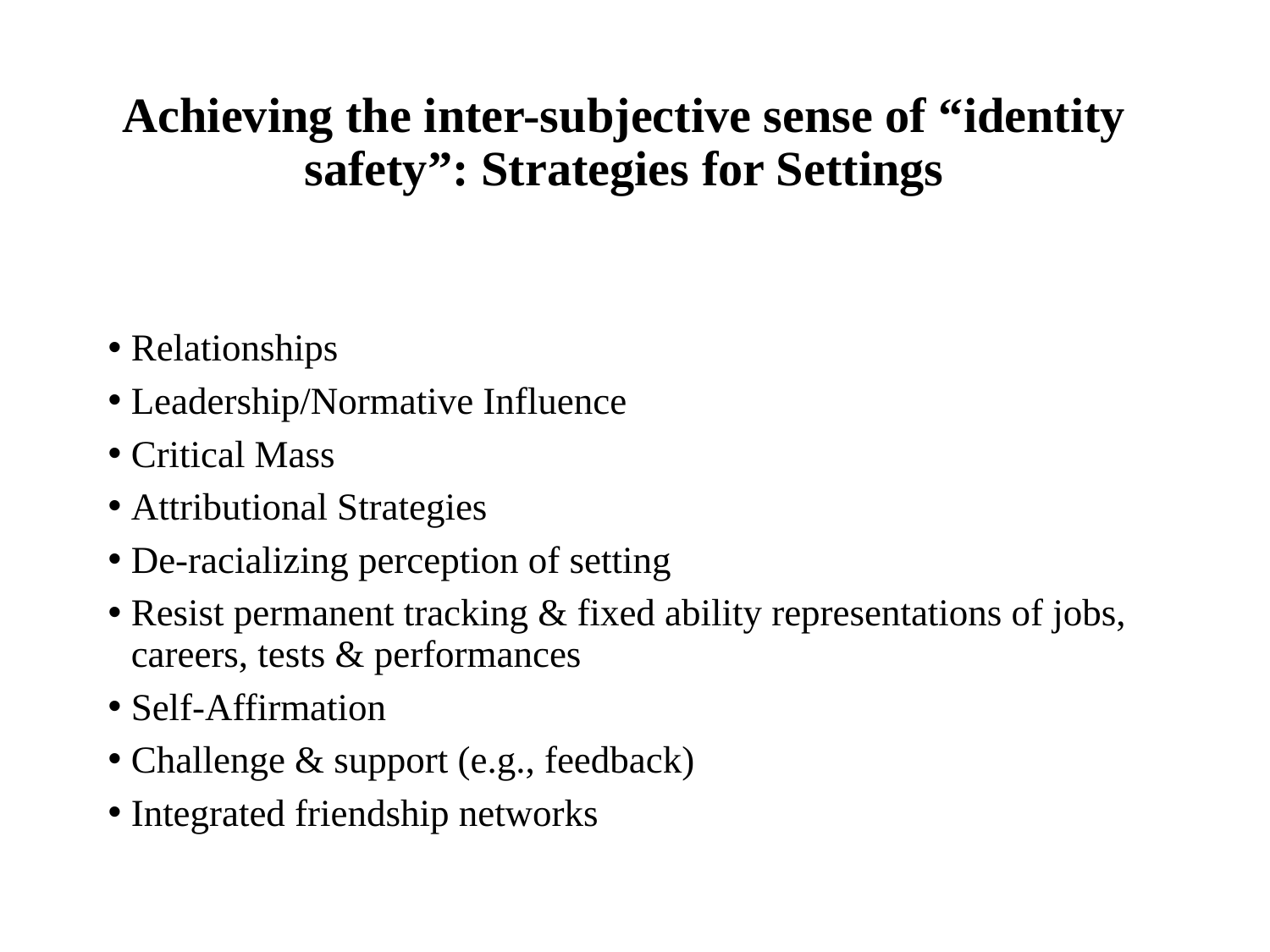

# Achieving the inter-subjective sense of “identity safety”: Strategies for Settings

Relationships
Leadership/Normative Influence
Critical Mass
Attributional Strategies
De-racializing perception of setting
Resist permanent tracking & fixed ability representations of jobs, careers, tests & performances
Self-Affirmation
Challenge & support (e.g., feedback)
Integrated friendship networks